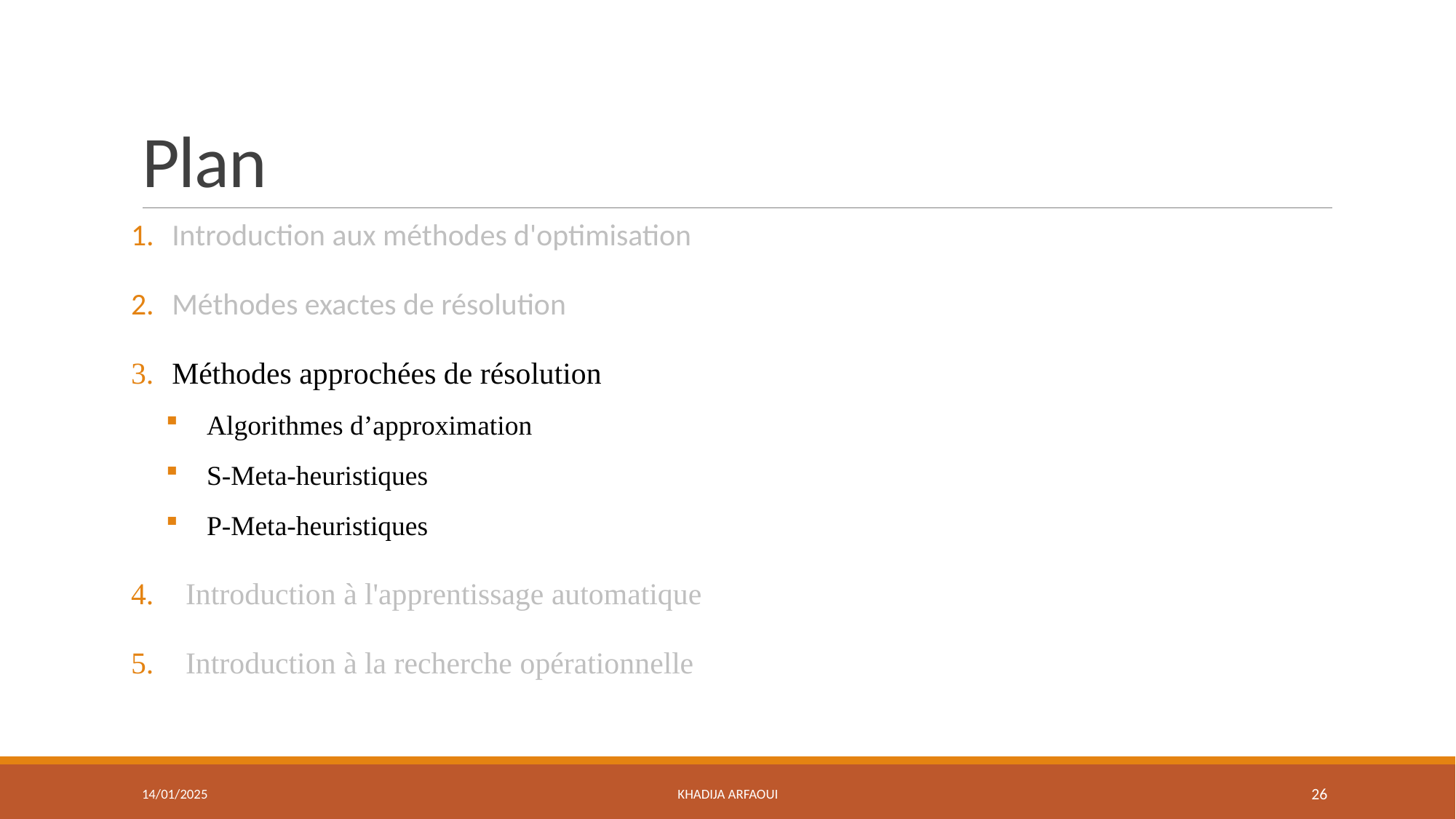

# Plan
Introduction aux méthodes d'optimisation
Méthodes exactes de résolution
Méthodes approchées de résolution
Algorithmes d’approximation
S-Meta-heuristiques
P-Meta-heuristiques
Introduction à l'apprentissage automatique
Introduction à la recherche opérationnelle

14/01/2025
Khadija ARFAOUI
26